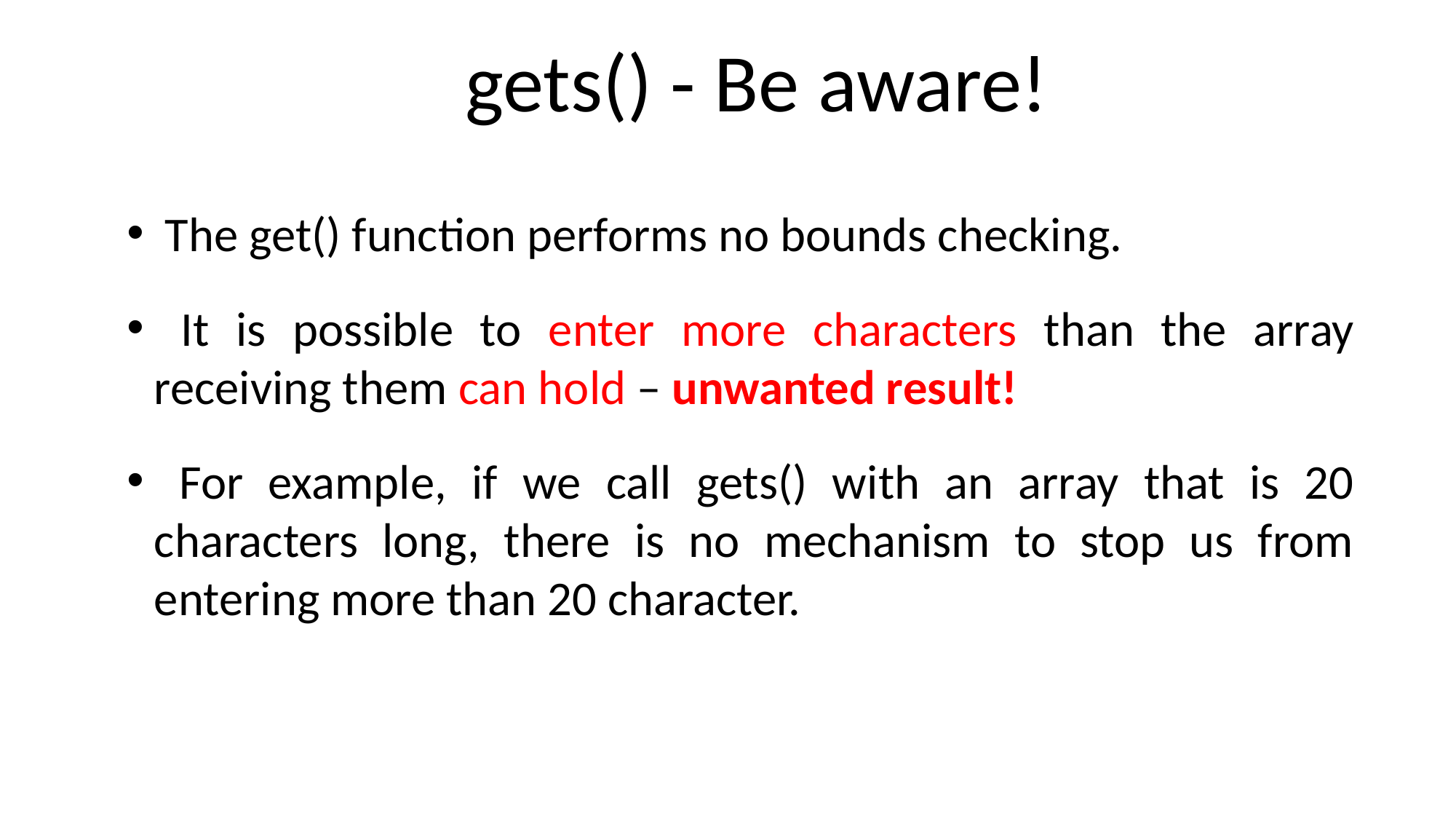

# gets() - Be aware!
 The get() function performs no bounds checking.
 It is possible to enter more characters than the array receiving them can hold – unwanted result!
 For example, if we call gets() with an array that is 20 characters long, there is no mechanism to stop us from entering more than 20 character.